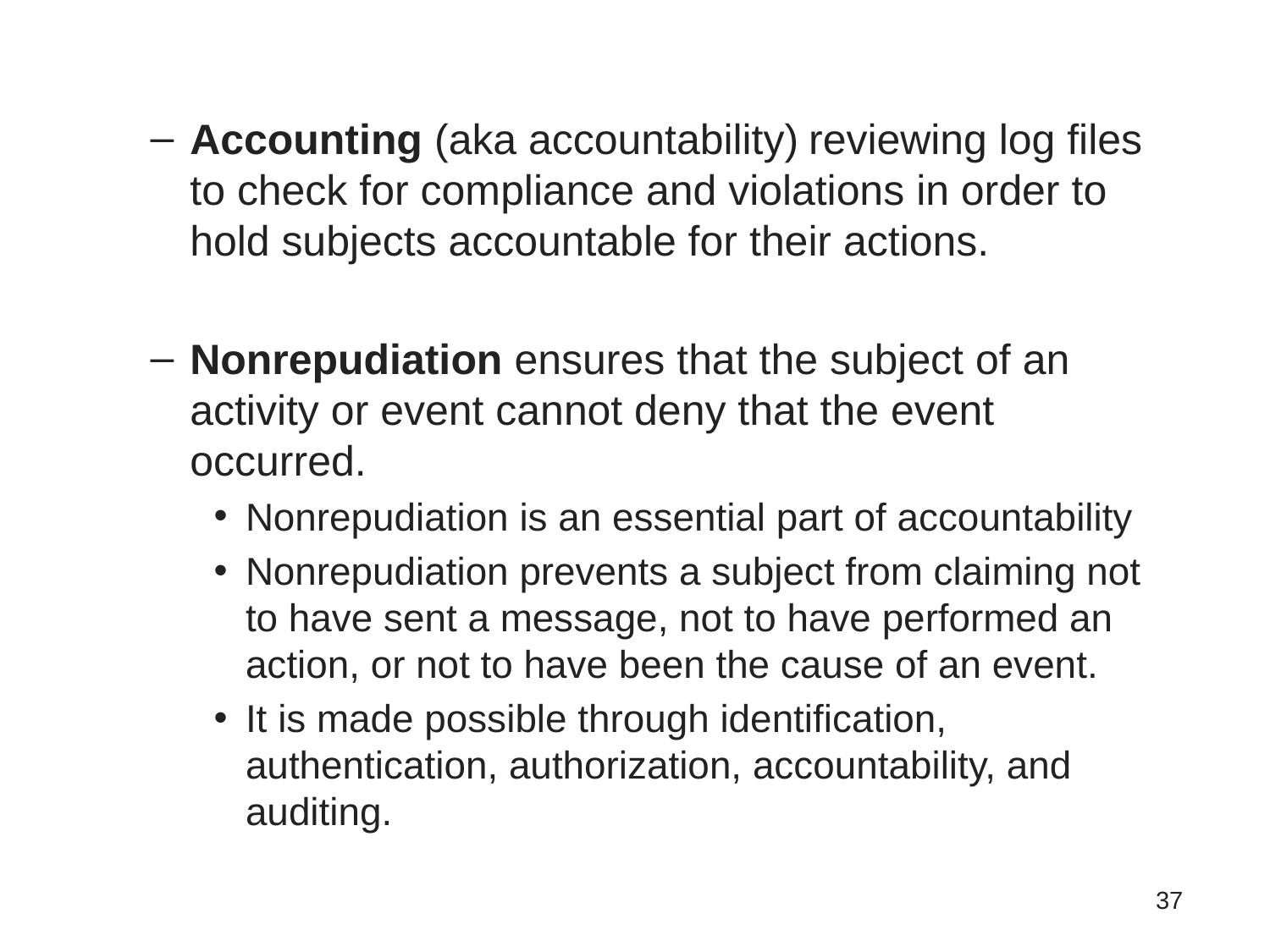

Accounting (aka accountability) reviewing log files to check for compliance and violations in order to hold subjects accountable for their actions.

Nonrepudiation ensures that the subject of an activity or event cannot deny that the event
occurred.
Nonrepudiation is an essential part of accountability
Nonrepudiation prevents a subject from claiming not to have sent a message, not to have performed an action, or not to have been the cause of an event.
It is made possible through identification, authentication, authorization, accountability, and
auditing.
37